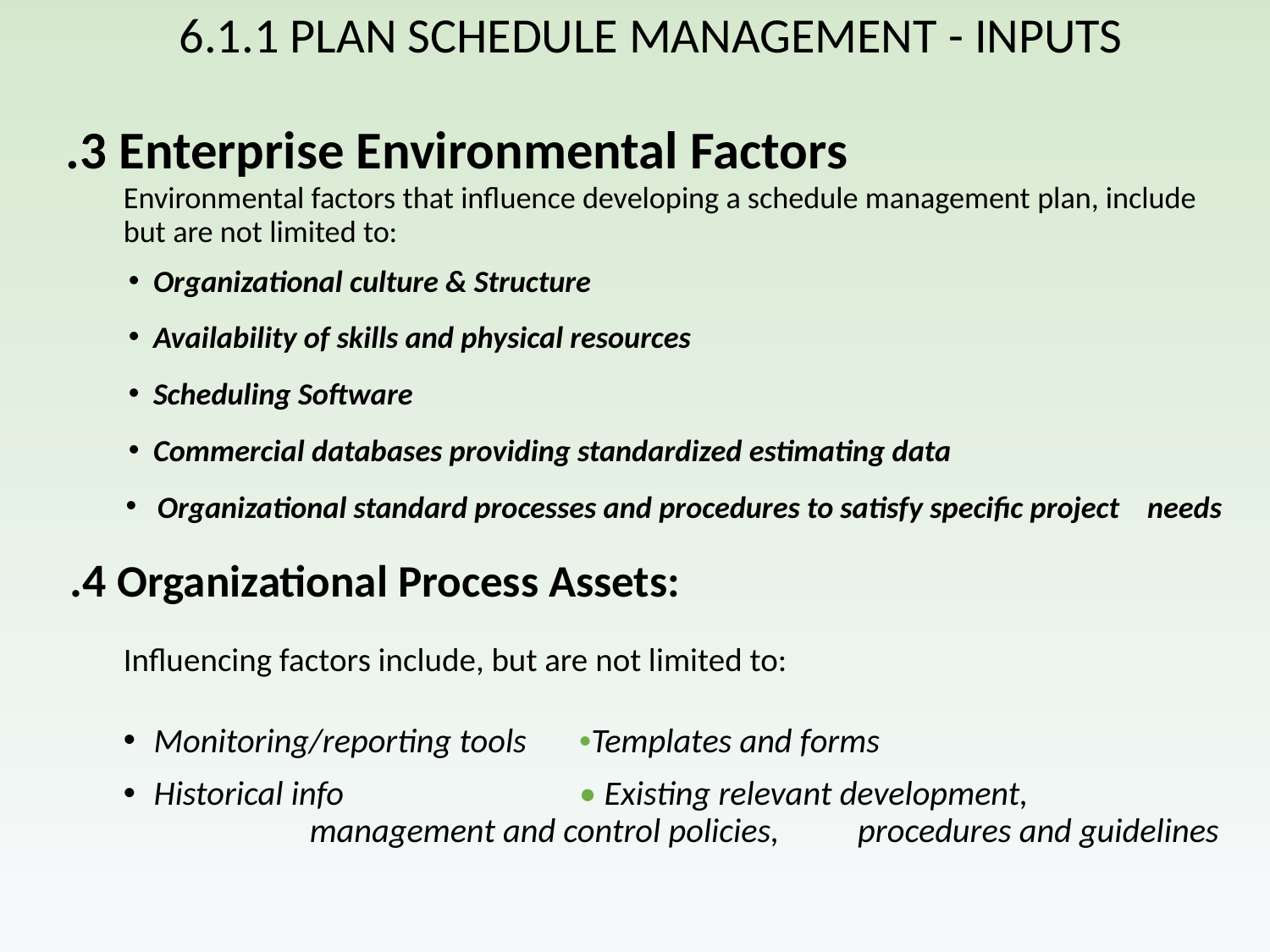

# 6.1.1 PLAN SCHEDULE MANAGEMENT - INPUTS
.3 Enterprise Environmental Factors
	Environmental factors that influence developing a schedule management plan, include but are not limited to:
 Organizational culture & Structure
 Availability of skills and physical resources
 Scheduling Software
 Commercial databases providing standardized estimating data
 Organizational standard processes and procedures to satisfy specific project    needs

.4 Organizational Process Assets:

	Influencing factors include, but are not limited to:

Monitoring/reporting tools		•Templates and forms
Historical info	                    	• Existing relevant development,   				                                       management and control policies,    						   procedures and guidelines